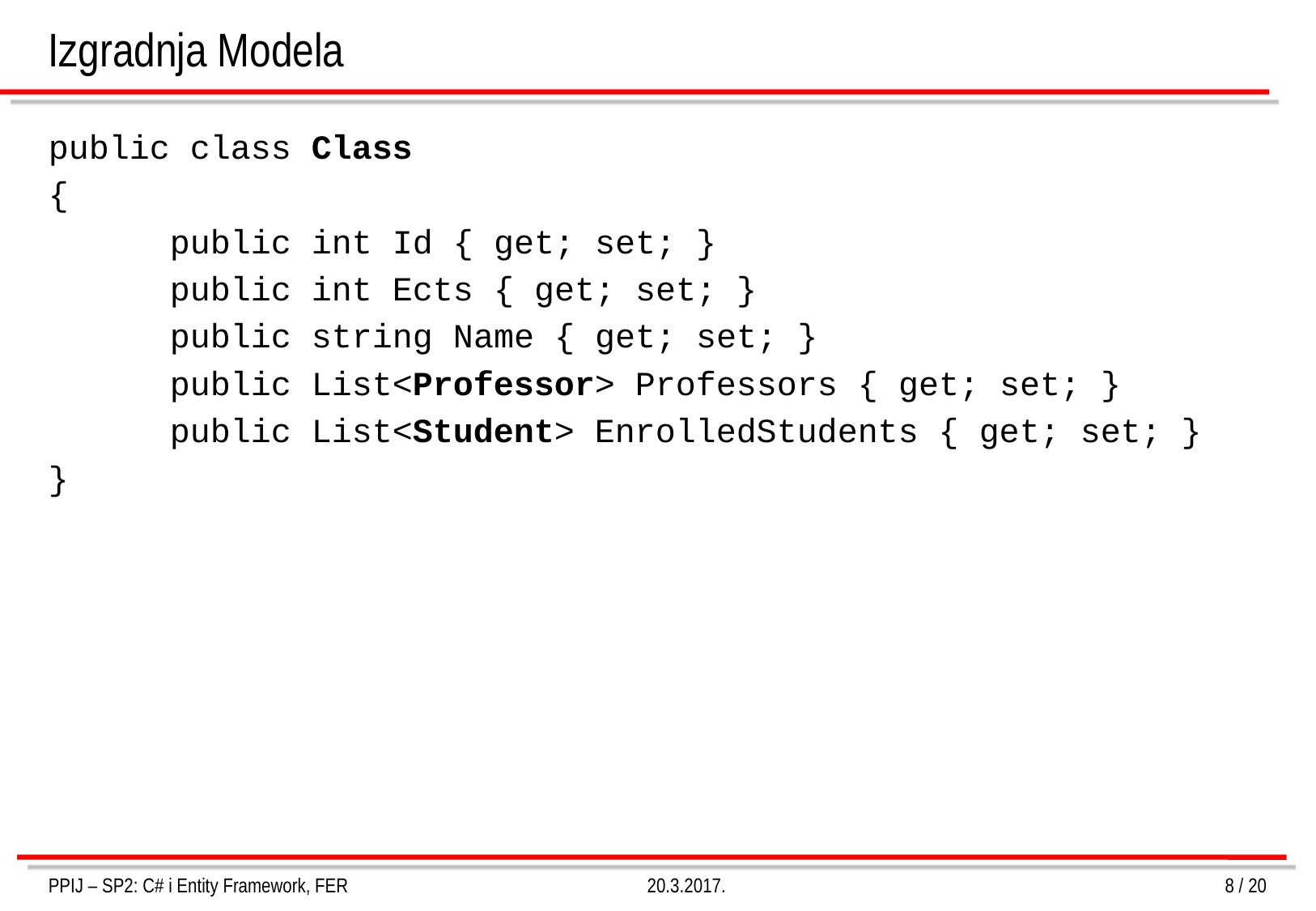

# Izgradnja Modela
public class Class
{
	public int Id { get; set; }
	public int Ects { get; set; }
	public string Name { get; set; }
	public List<Professor> Professors { get; set; }
	public List<Student> EnrolledStudents { get; set; }
}
PPIJ – SP2: C# i Entity Framework, FER
20.3.2017.
8 / 20